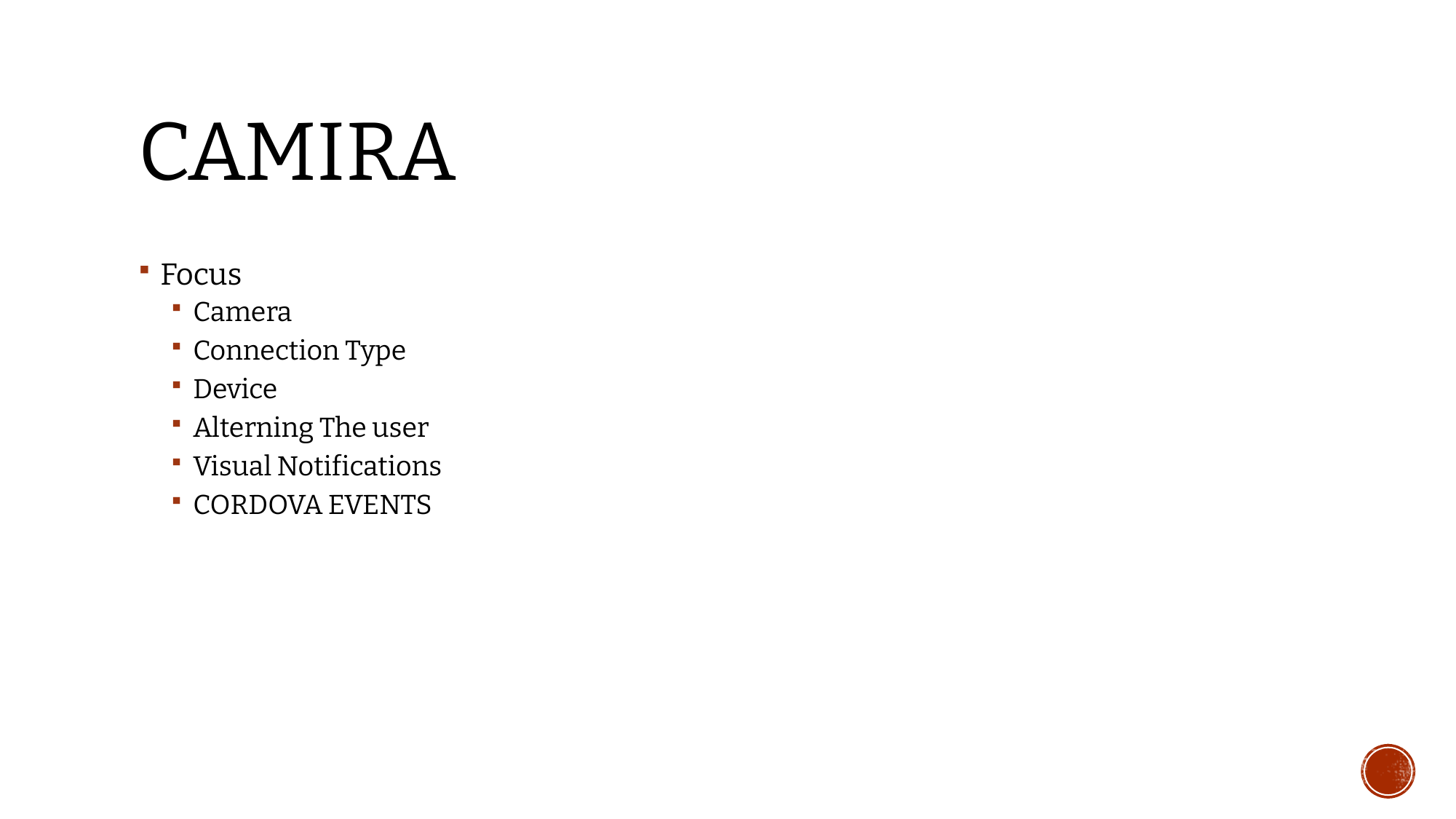

# Camira
Focus
Camera
Connection Type
Device
Alterning The user
Visual Notifications
CORDOVA EVENTS